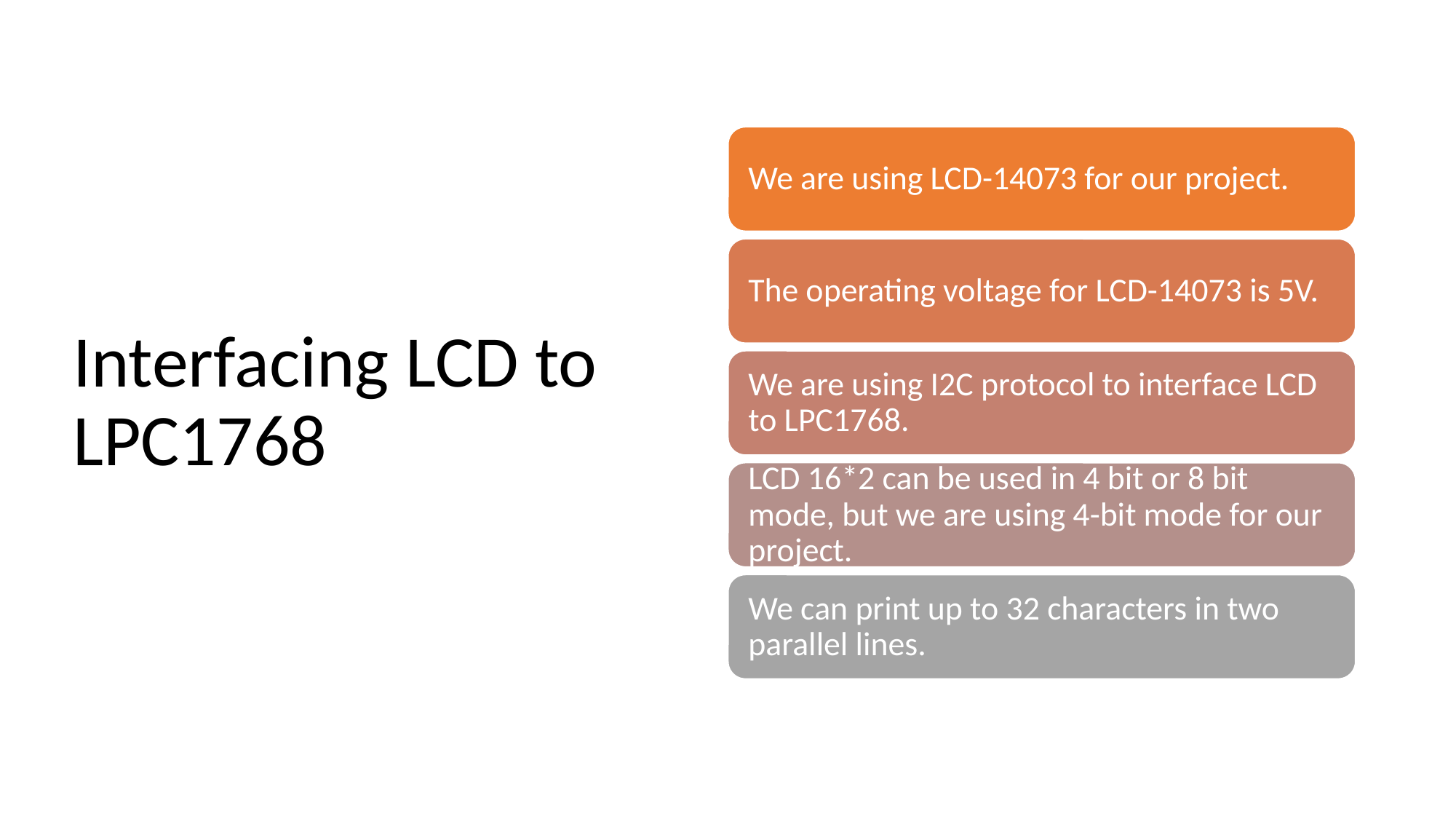

# Interfacing LCD to LPC1768
We are using LCD-14073 for our project.
The operating voltage for LCD-14073 is 5V.
We are using I2C protocol to interface LCD to LPC1768.
LCD 16*2 can be used in 4 bit or 8 bit mode, but we are using 4-bit mode for our project.
We can print up to 32 characters in two parallel lines.